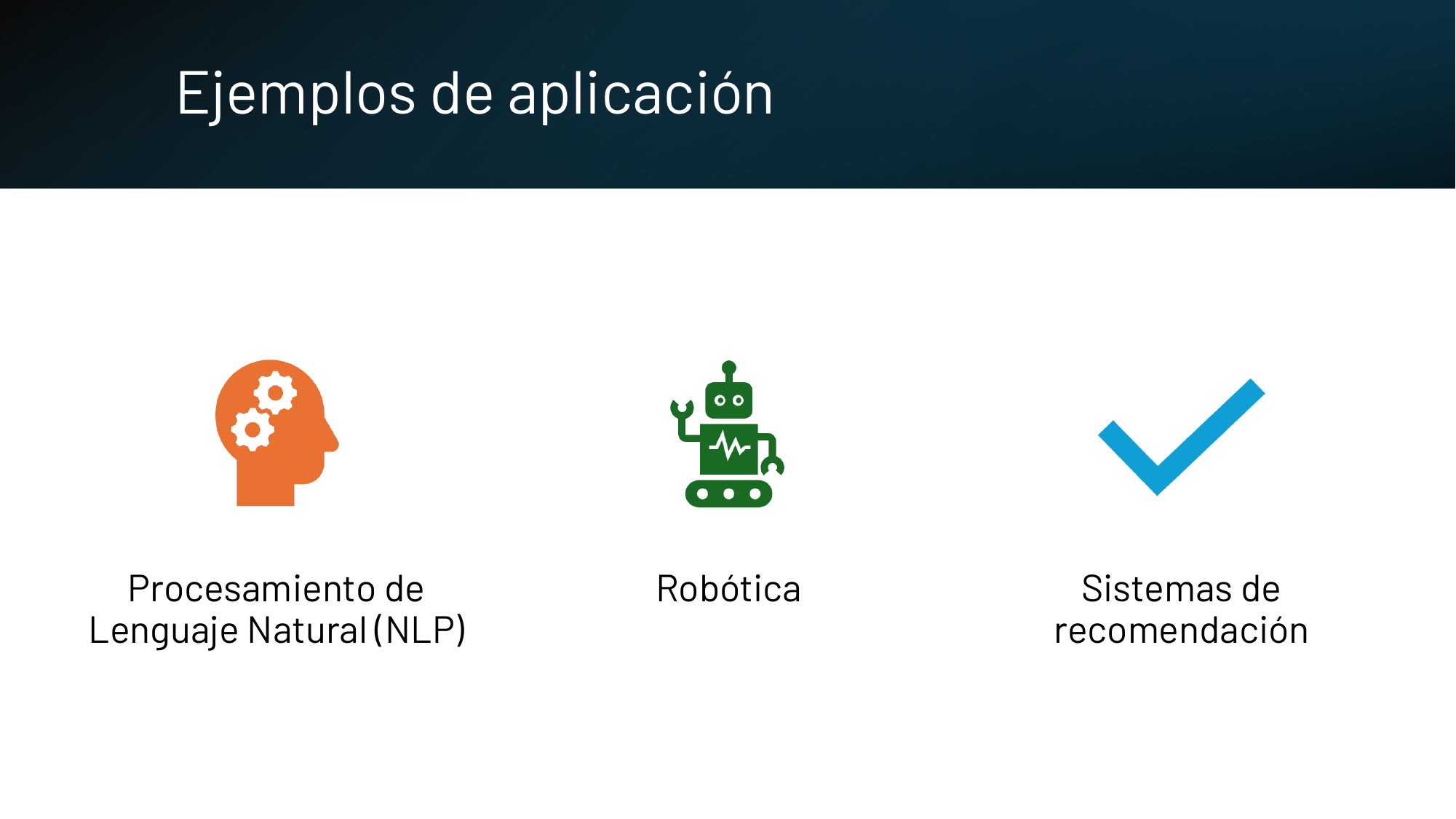

# Ejemplos de aplicación
Procesamiento de Lenguaje Natural (NLP)
Robótica
Sistemas de recomendación